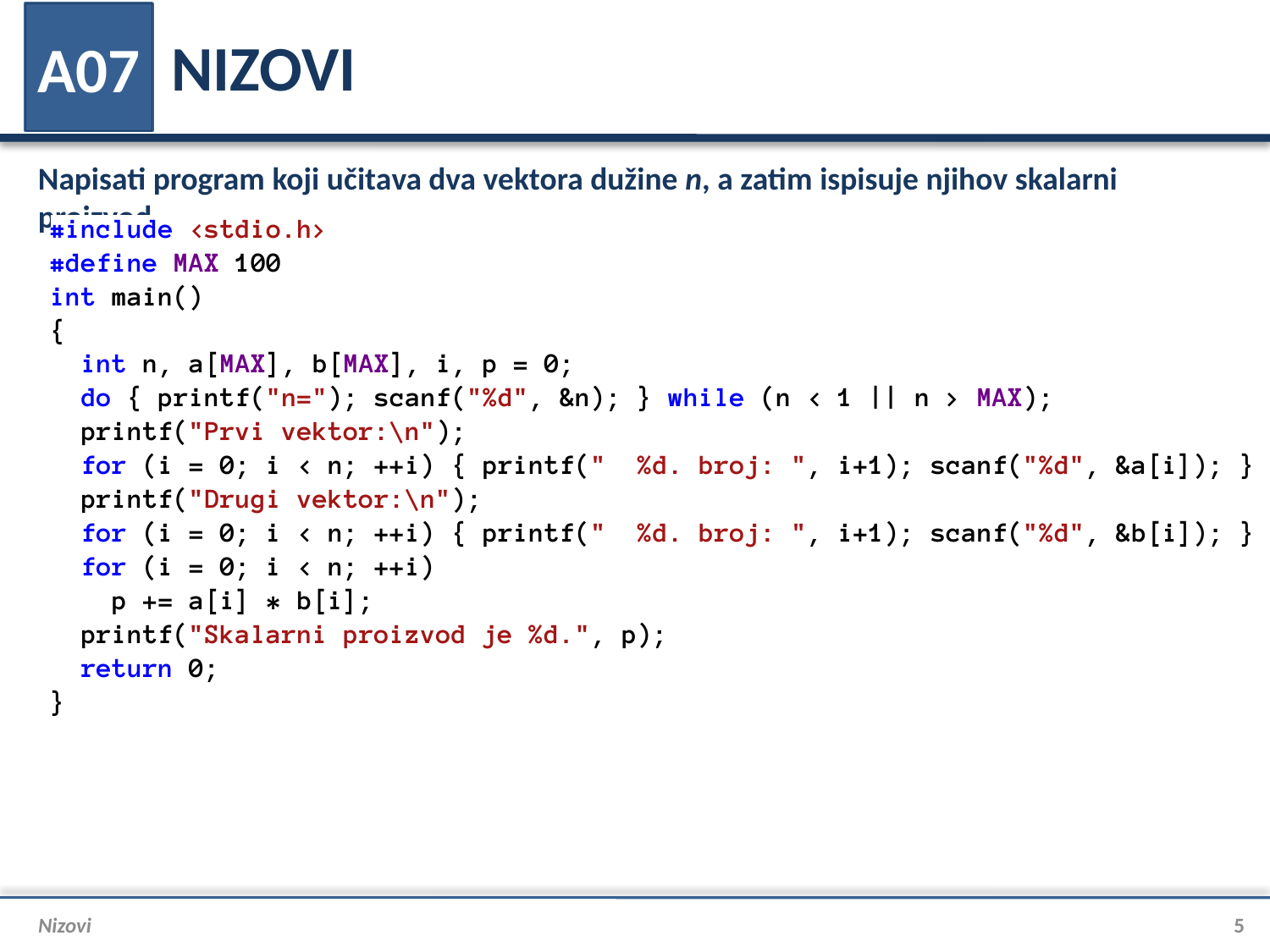

# NIZOVI
A07
Napisati program koji učitava dva vektora dužine n, a zatim ispisuje njihov skalarni proizvod.
#include <stdio.h>
#define MAX 100
int main()
{
  int n, a[MAX], b[MAX], i, p = 0;
  do { printf("n="); scanf("%d", &n); } while (n < 1 || n > MAX);
  printf("Prvi vektor:\n");
  for (i = 0; i < n; ++i) { printf("  %d. broj: ", i+1); scanf("%d", &a[i]); }
  printf("Drugi vektor:\n");
  for (i = 0; i < n; ++i) { printf("  %d. broj: ", i+1); scanf("%d", &b[i]); }
  for (i = 0; i < n; ++i)
    p += a[i] * b[i];
  printf("Skalarni proizvod je %d.", p);
  return 0;
}
Nizovi
5